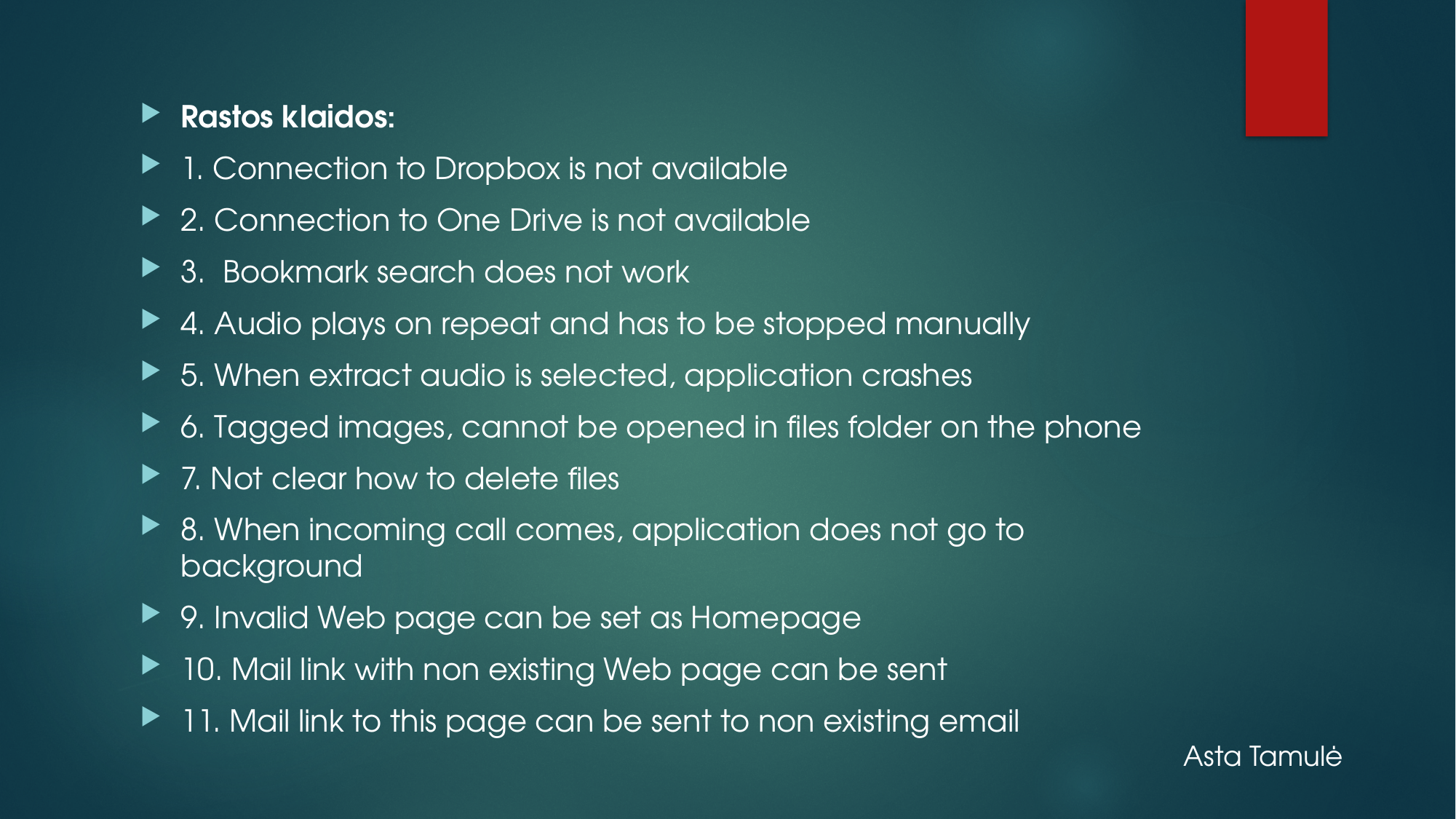

Rastos klaidos:
1. Connection to Dropbox is not available
2. Connection to One Drive is not available
3.  Bookmark search does not work
4. Audio plays on repeat and has to be stopped manually
5. When extract audio is selected, application crashes
6. Tagged images, cannot be opened in files folder on the phone
7. Not clear how to delete files
8. When incoming call comes, application does not go to background
9. Invalid Web page can be set as Homepage
10. Mail link with non existing Web page can be sent
11. Mail link to this page can be sent to non existing email
Asta Tamulė